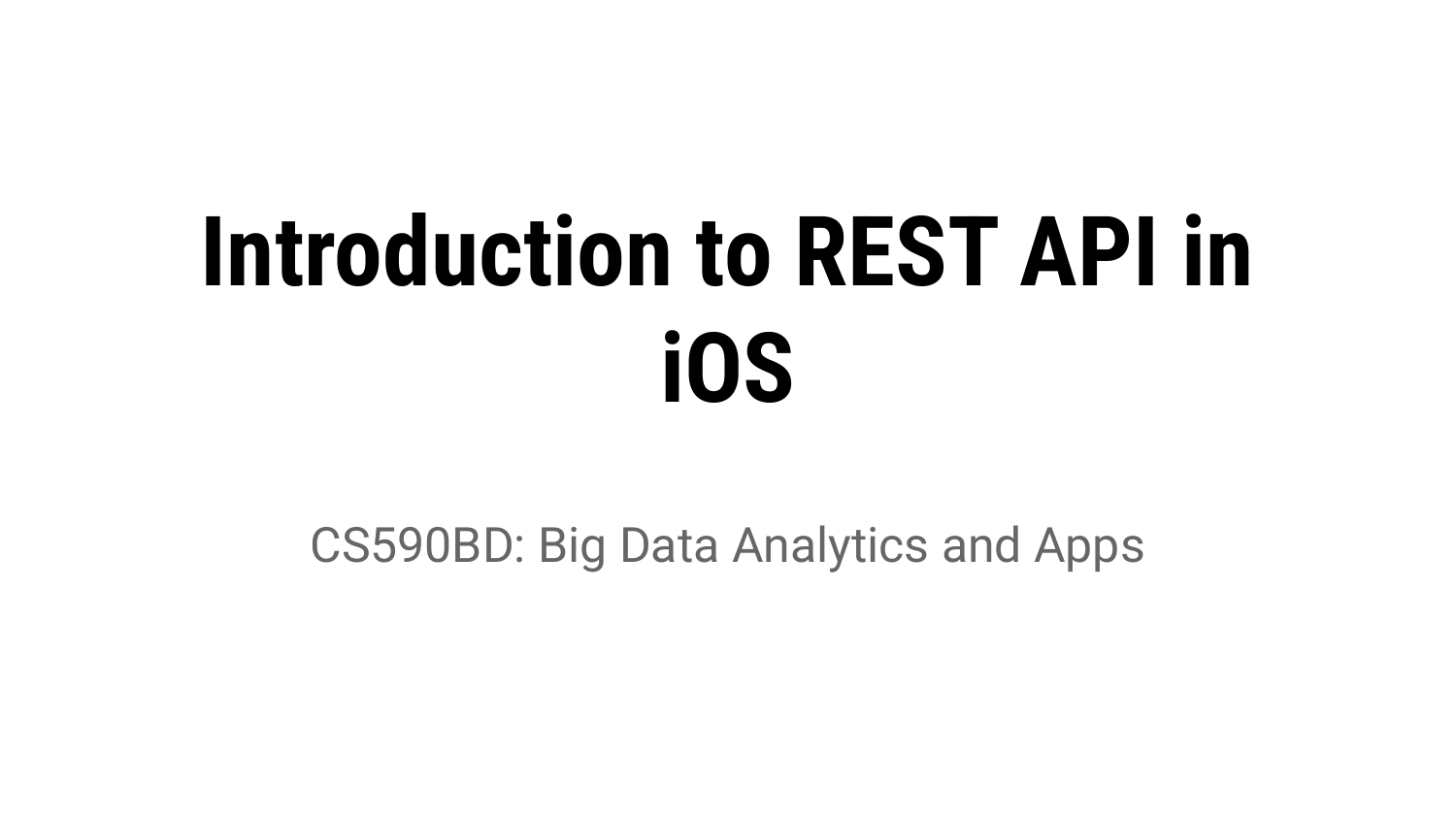

# Introduction to REST API in iOS
CS590BD: Big Data Analytics and Apps